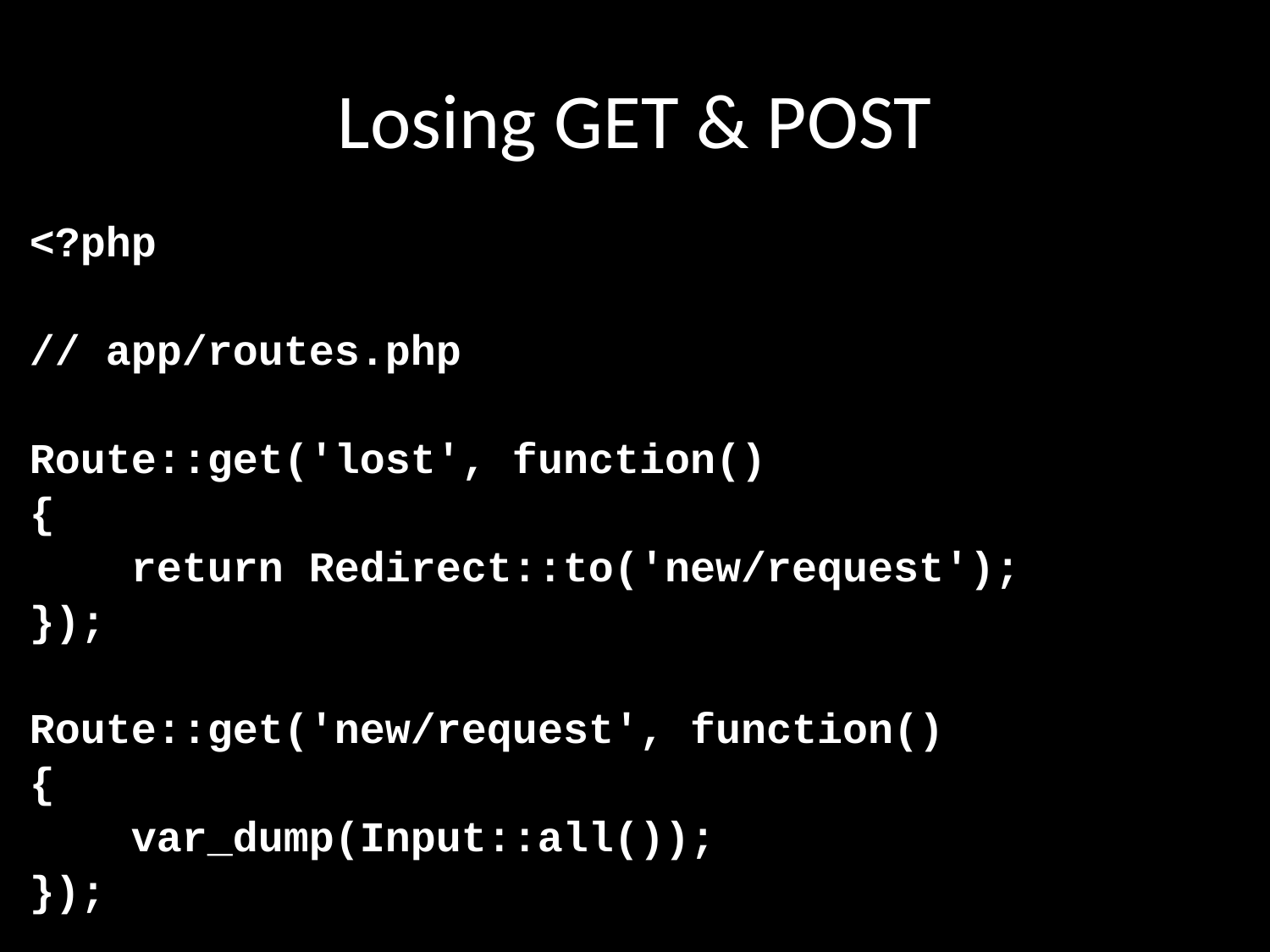

# Losing GET & POST
<?php

// app/routes.php

Route::get('lost', function()
{
    return Redirect::to('new/request');
});

Route::get('new/request', function()
{
    var_dump(Input::all());
});